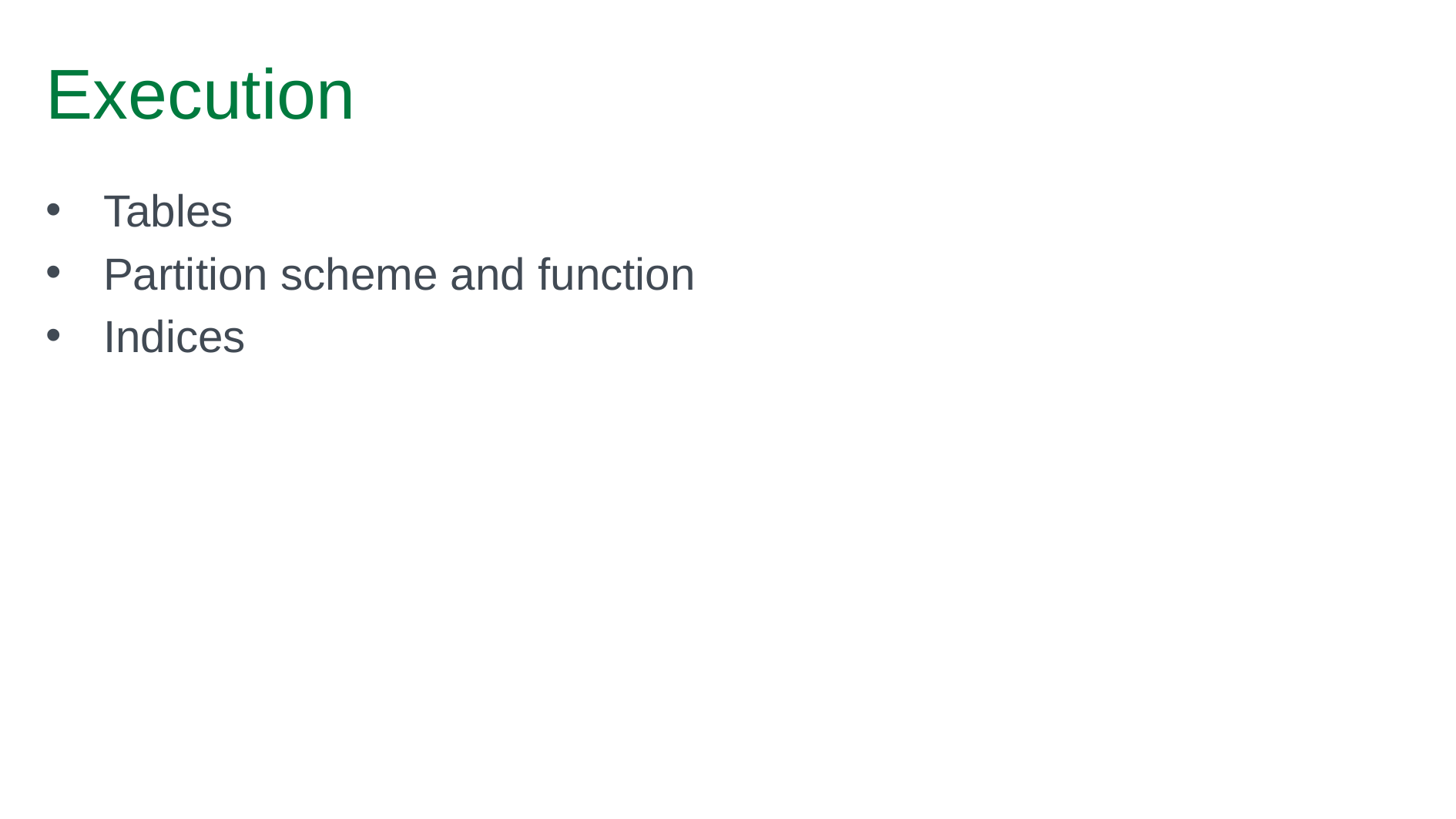

# Execution
Tables
Partition scheme and function
Indices